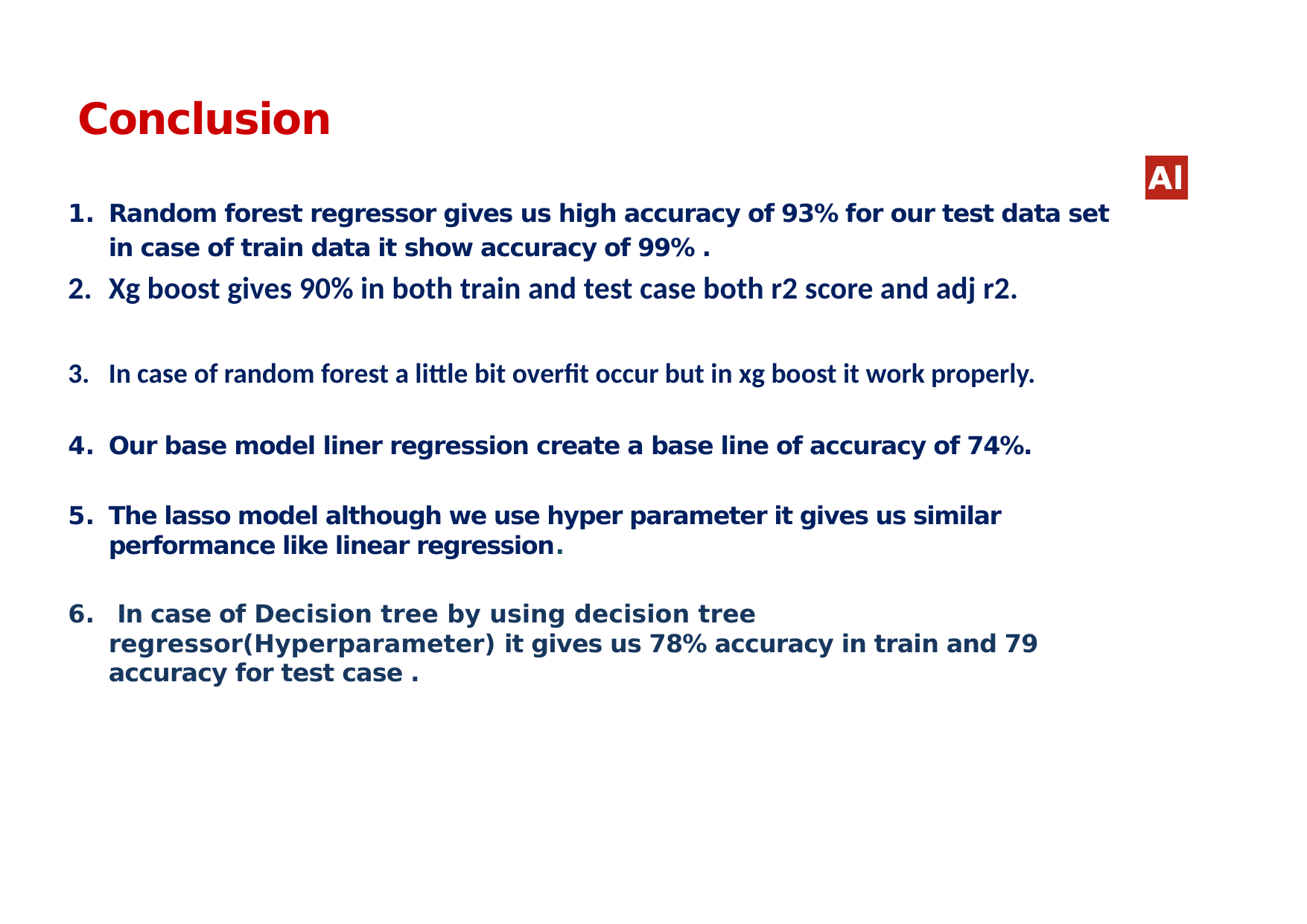

# Conclusion
Random forest regressor gives us high accuracy of 93% for our test data set in case of train data it show accuracy of 99% .
Xg boost gives 90% in both train and test case both r2 score and adj r2.

In case of random forest a little bit overfit occur but in xg boost it work properly.

Our base model liner regression create a base line of accuracy of 74%.

The lasso model although we use hyper parameter it gives us similar performance like linear regression.

 In case of Decision tree by using decision tree regressor(Hyperparameter) it gives us 78% accuracy in train and 79 accuracy for test case .